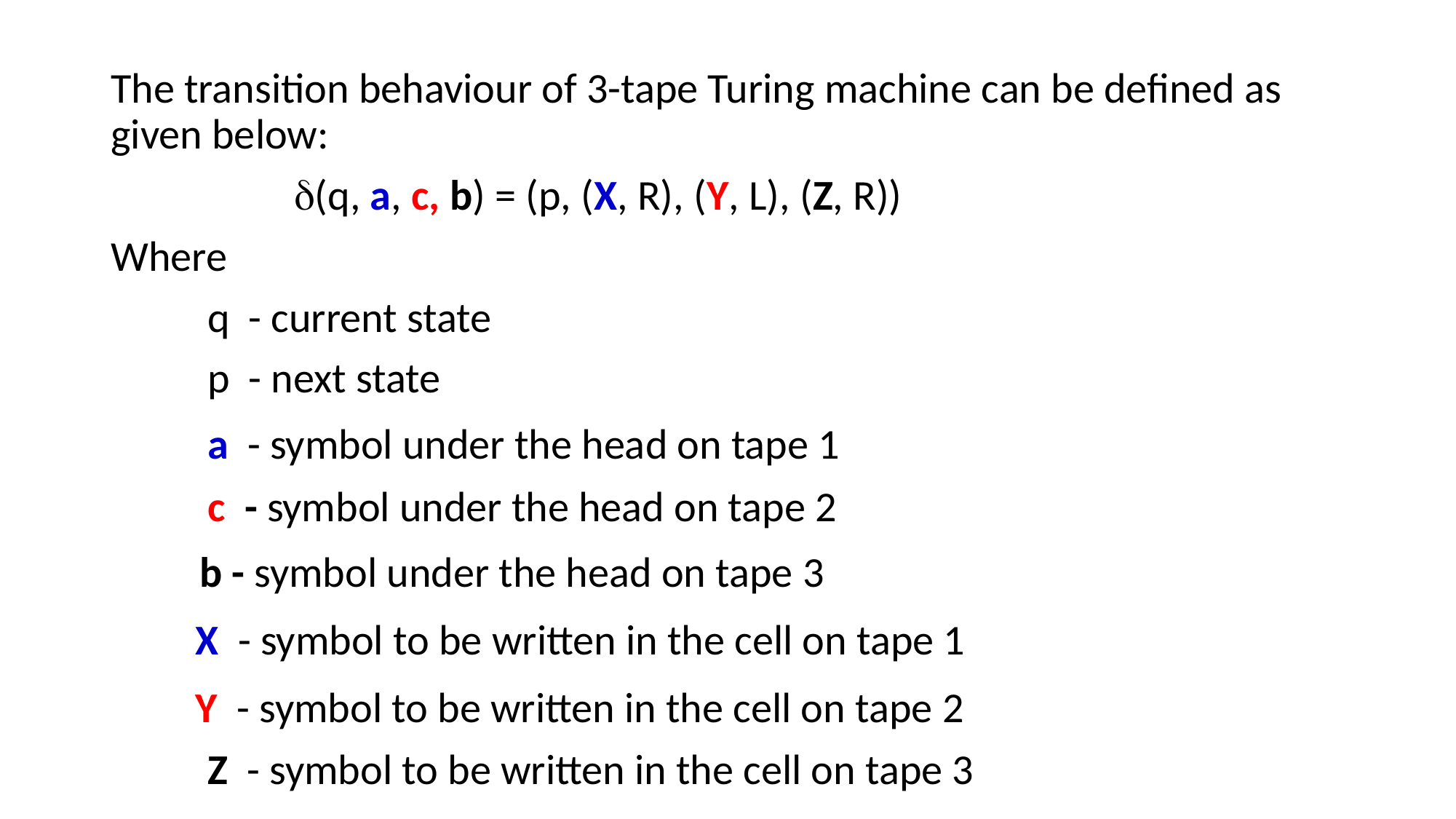

The transition behaviour of 3-tape Turing machine can be defined as given below:
                   δ(q, a, c, b) = (p, (X, R), (Y, L), (Z, R))
Where
          q  - current state
          p  - next state
          a  - symbol under the head on tape 1
          c  - symbol under the head on tape 2
               b - symbol under the head on tape 3
               X  - symbol to be written in the cell on tape 1
               Y  - symbol to be written in the cell on tape 2
          Z  - symbol to be written in the cell on tape 3